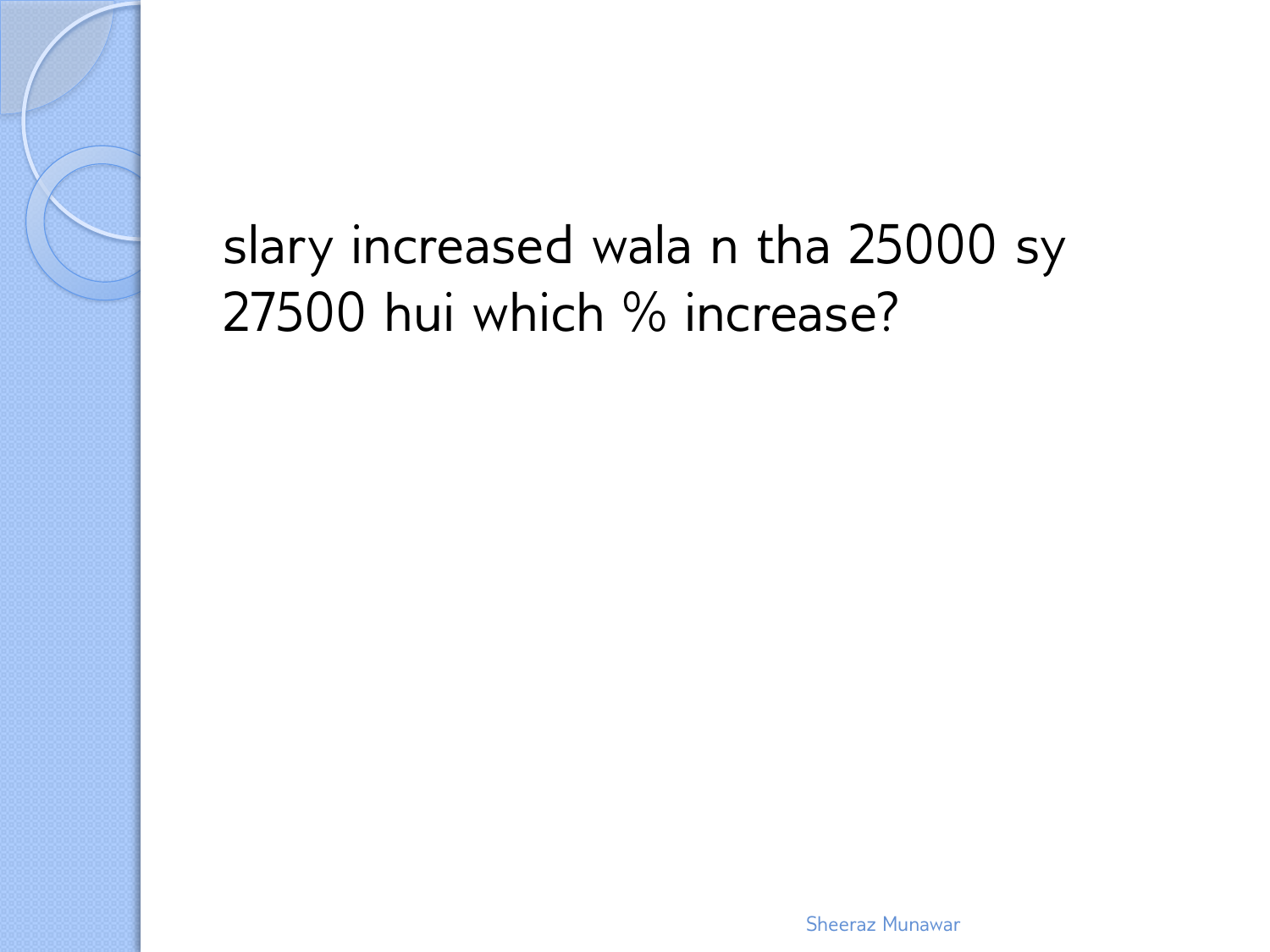

#
slary increased wala n tha 25000 sy 27500 hui which % increase?
Sheeraz Munawar